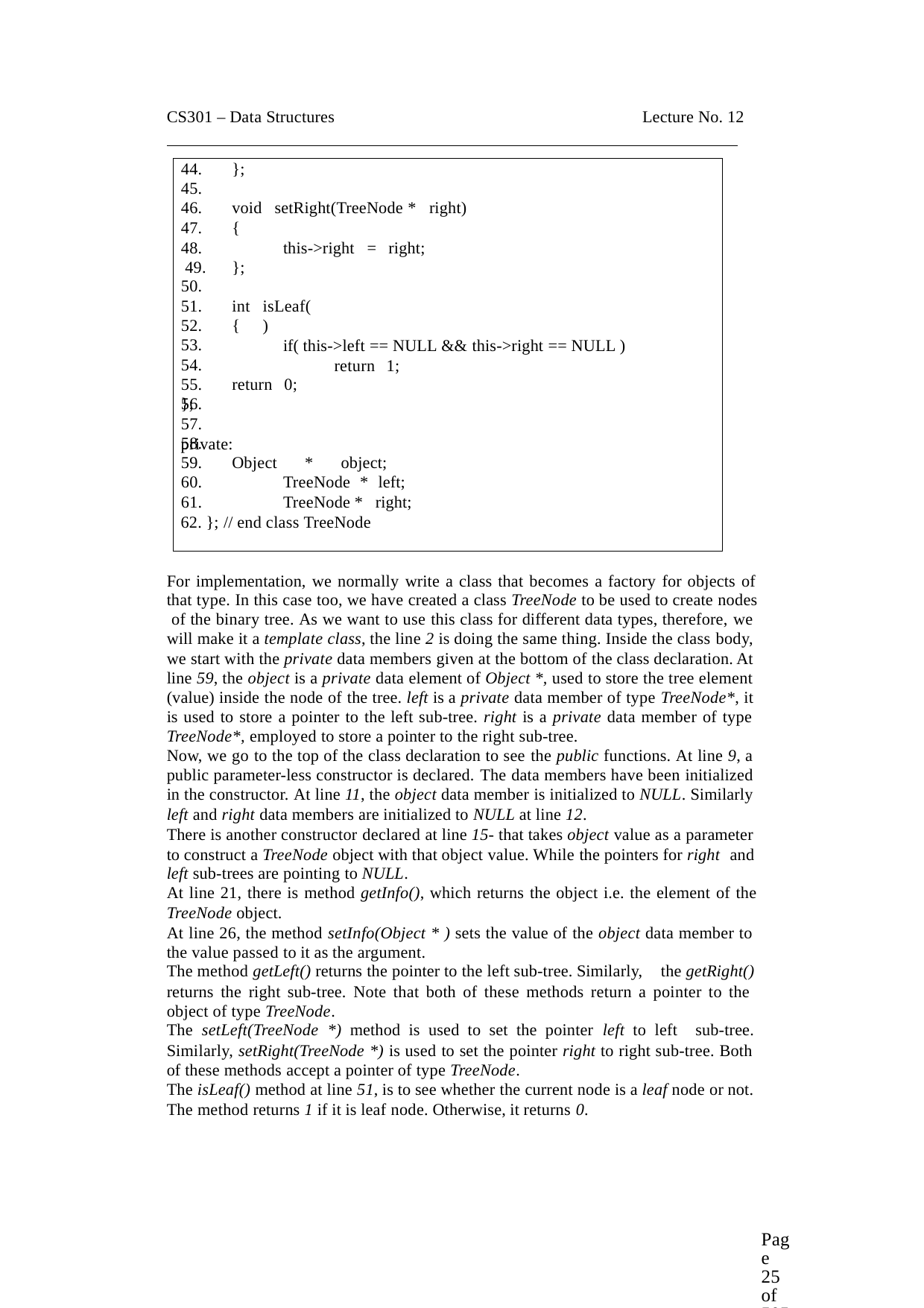

CS301 – Data Structures
Lecture No. 12

44.	};
45.
46.	void  setRight(TreeNode *   right)
47.	{
48.		this->right  =  right;  49.	};
50.
51.	int
52.	{
53.
54.
55.
56.
57.
58.
59.
60.
61.

isLeaf( )
if( this->left == NULL && this->right == NULL )  return  1;
return  0;
};

private:
Object * object;  TreeNode * left;  TreeNode *  right;
62. }; // end class TreeNode

For implementation, we normally write a class that becomes a factory for objects of
that type. In this case too, we have created a class TreeNode to be used to create nodes  of the binary tree. As we want to use this class for different data types, therefore, we  will make it a template class, the line 2 is doing the same thing. Inside the class body,  we start with the private data members given at the bottom of the class declaration. At  line 59, the object is a private data element of Object *, used to store the tree element  (value) inside the node of the tree. left is a private data member of type TreeNode*, it  is used to store a pointer to the left sub-tree. right is a private data member of type  TreeNode*, employed to store a pointer to the right sub-tree.
Now, we go to the top of the class declaration to see the public functions. At line 9, a  public parameter-less constructor is declared. The data members have been initialized  in the constructor. At line 11, the object data member is initialized to NULL. Similarly  left and right data members are initialized to NULL at line 12.
There is another constructor declared at line 15- that takes object value as a parameter  to construct a TreeNode object with that object value. While the pointers for right  and
left sub-trees are pointing to NULL.
At line 21, there is method getInfo(), which returns the object i.e. the element of the
TreeNode object.
At line 26, the method setInfo(Object * ) sets the value of the object data member to  the value passed to it as the argument.
The method getLeft() returns the pointer to the left sub-tree. Similarly,    the getRight()
returns the right sub-tree. Note that both of these methods return a pointer to the  object of type TreeNode.
The  setLeft(TreeNode  *)  method  is  used  to  set  the  pointer  left  to  left    sub-tree.
Similarly, setRight(TreeNode *) is used to set the pointer right to right sub-tree. Both  of these methods accept a pointer of type TreeNode.
The isLeaf() method at line 51, is to see whether the current node is a leaf node or not.  The method returns 1 if it is leaf node. Otherwise, it returns 0.
Page 25 of 505